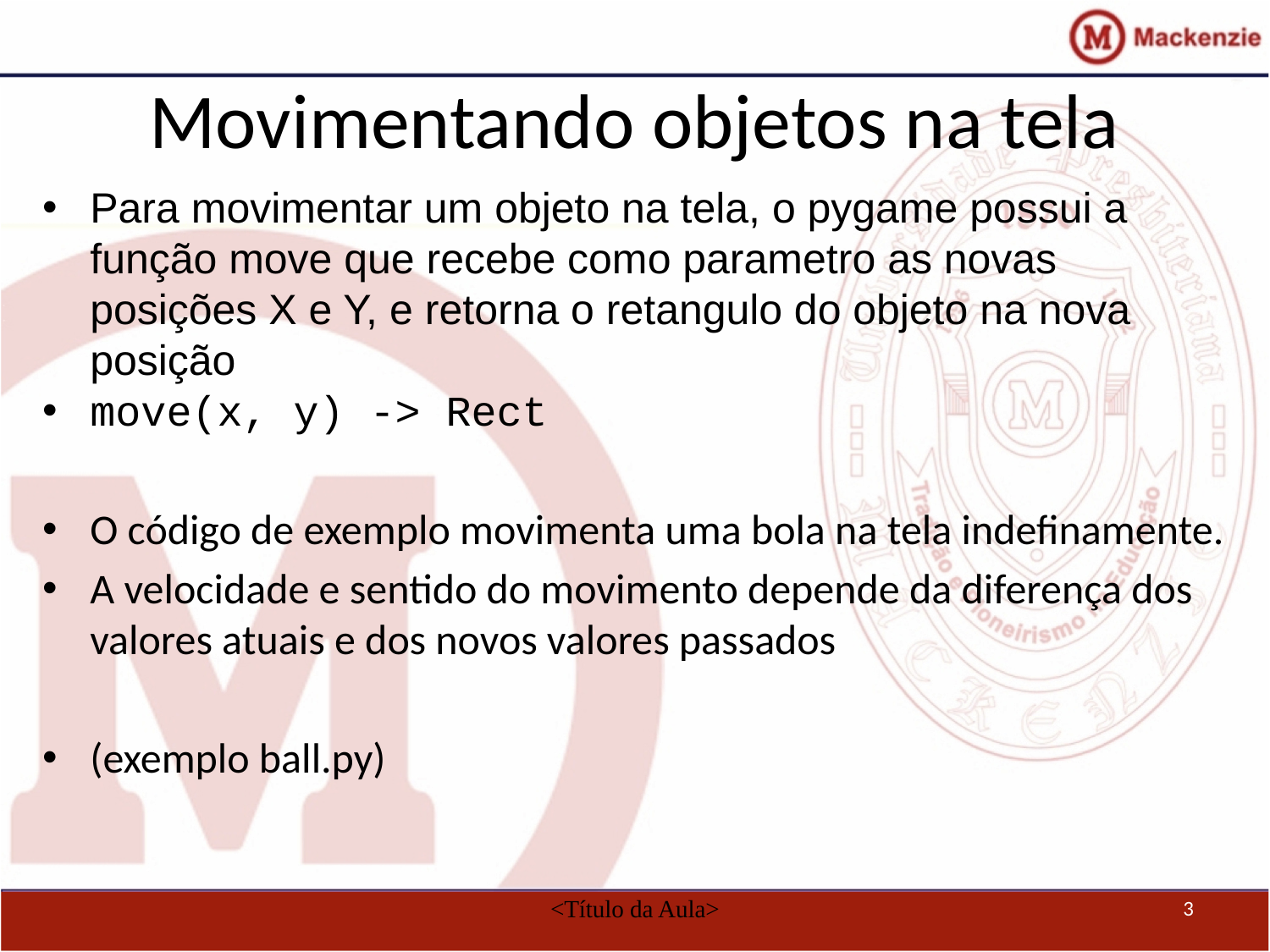

# Movimentando objetos na tela
Para movimentar um objeto na tela, o pygame possui a função move que recebe como parametro as novas posições X e Y, e retorna o retangulo do objeto na nova posição
move(x, y) -> Rect

O código de exemplo movimenta uma bola na tela indefinamente.
A velocidade e sentido do movimento depende da diferença dos valores atuais e dos novos valores passados

(exemplo ball.py)

<Título da Aula>
3